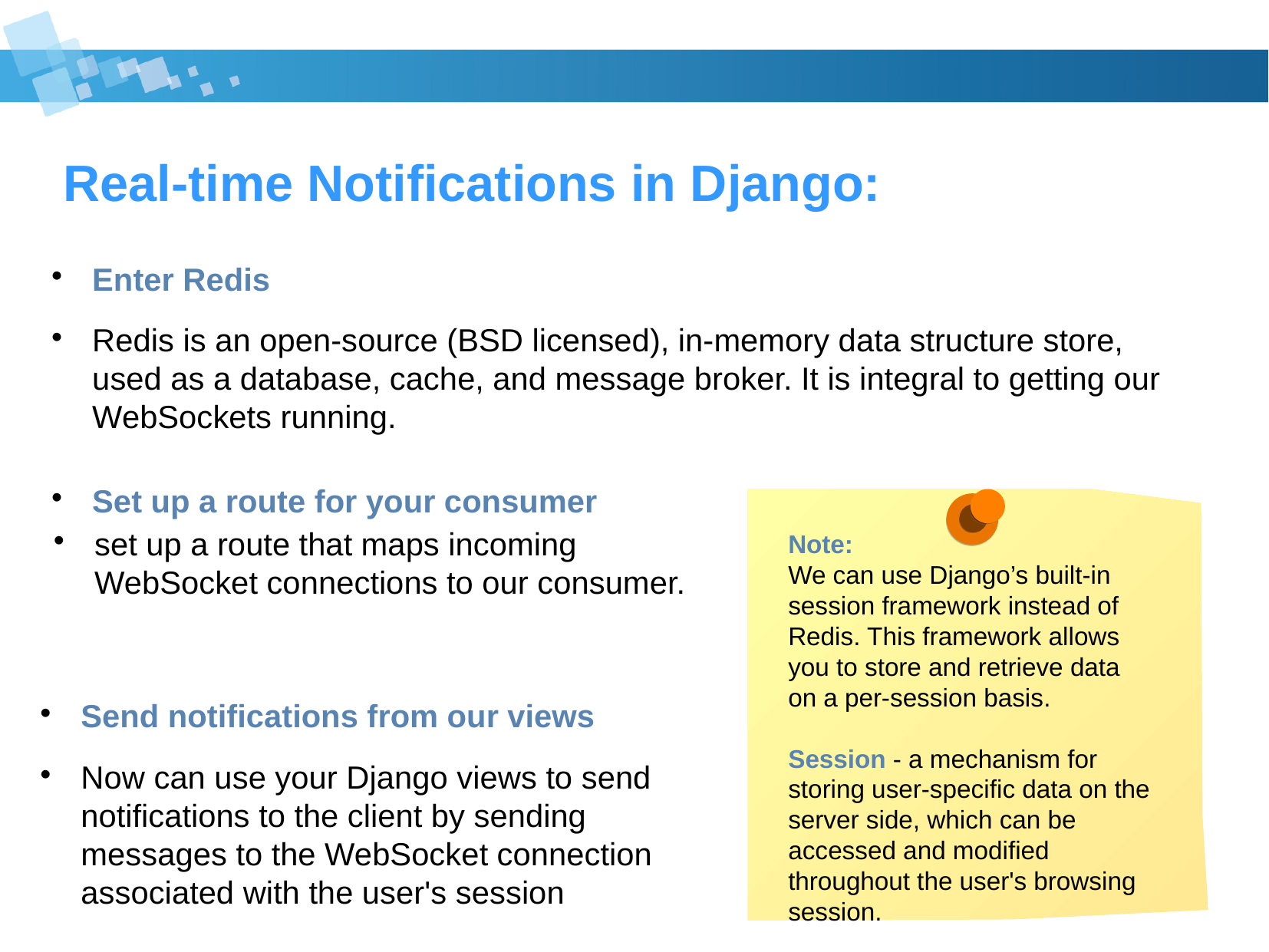

# Real-time Notifications in Django:
Enter Redis
Redis is an open-source (BSD licensed), in-memory data structure store, used as a database, cache, and message broker. It is integral to getting our WebSockets running.
Set up a route for your consumer

set up a route that maps incoming WebSocket connections to our consumer.
Note:
We can use Django’s built-in session framework instead of Redis. This framework allows you to store and retrieve data on a per-session basis.

Session - a mechanism for storing user-specific data on the server side, which can be accessed and modified throughout the user's browsing session.
Send notifications from our views
Now can use your Django views to send notifications to the client by sending messages to the WebSocket connection associated with the user's session